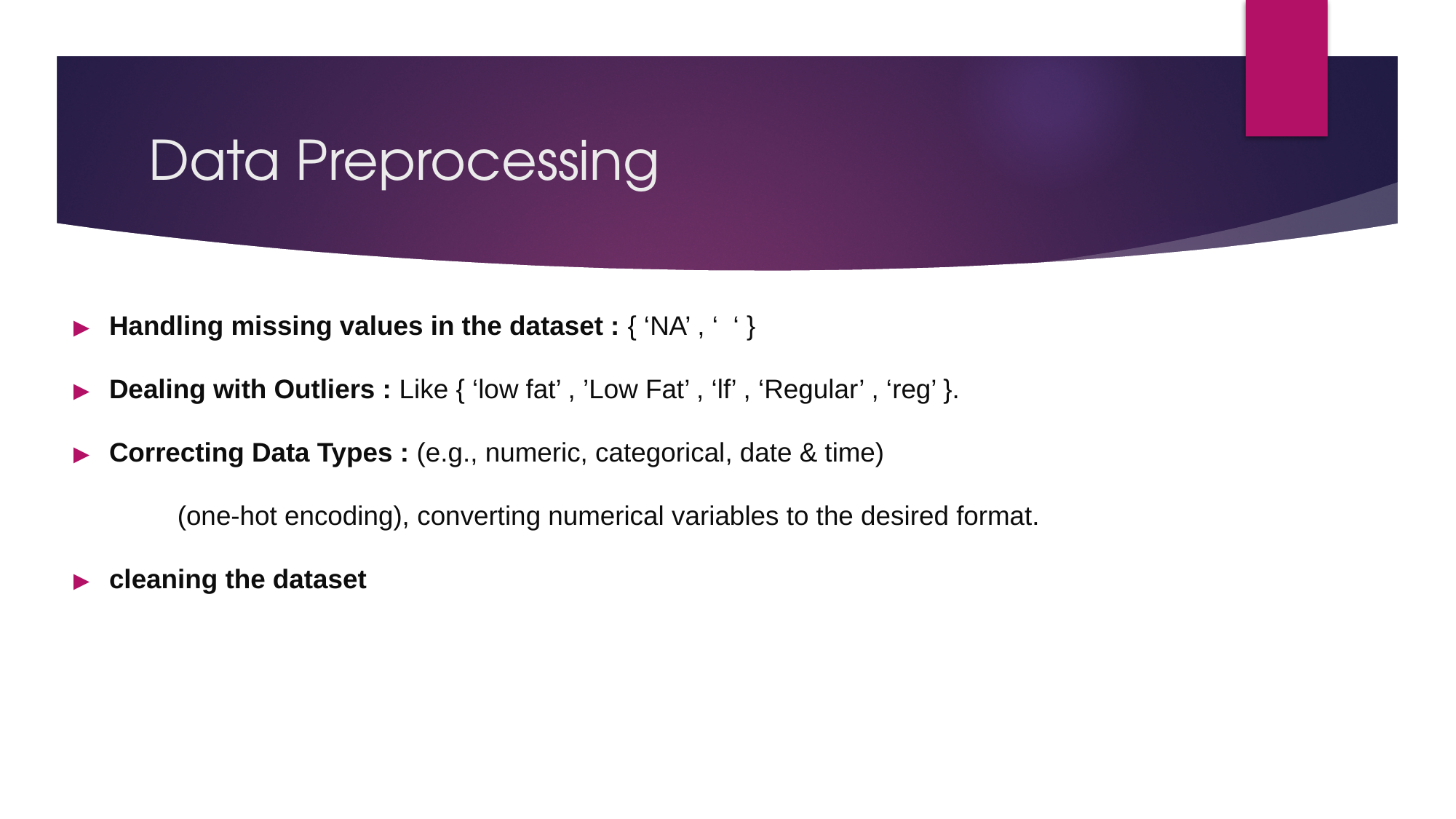

# Data Preprocessing
Handling missing values in the dataset : { ‘NA’ , ‘  ‘ }
Dealing with Outliers : Like { ‘low fat’ , ’Low Fat’ , ‘lf’ , ‘Regular’ , ‘reg’ }.
Correcting Data Types : (e.g., numeric, categorical, date & time)
	(one-hot encoding), converting numerical variables to the desired format.
cleaning the dataset